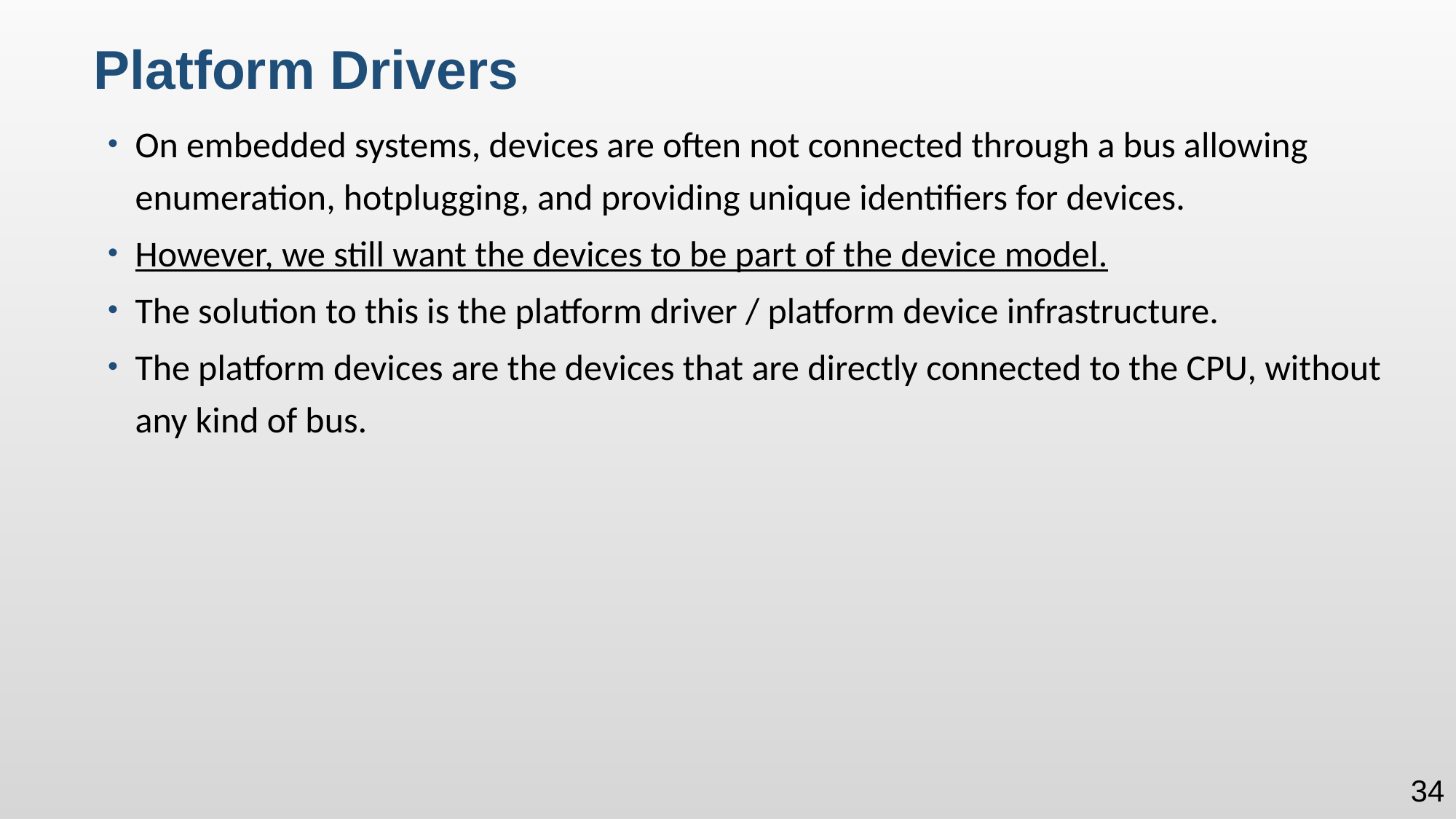

Platform Drivers
On embedded systems, devices are often not connected through a bus allowing enumeration, hotplugging, and providing unique identifiers for devices.
However, we still want the devices to be part of the device model.
The solution to this is the platform driver / platform device infrastructure.
The platform devices are the devices that are directly connected to the CPU, without any kind of bus.
34